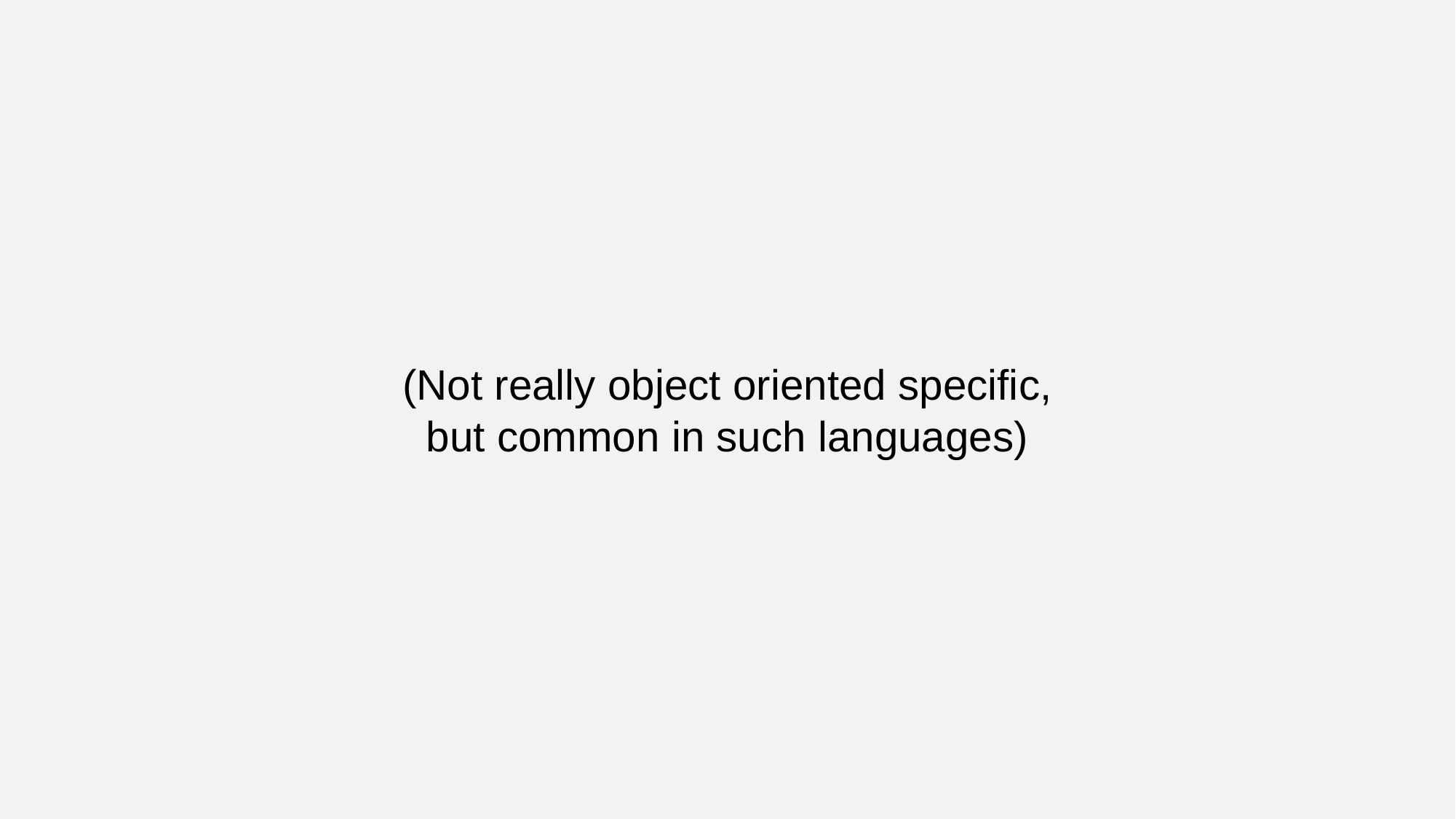

(Not really object oriented specific, but common in such languages)